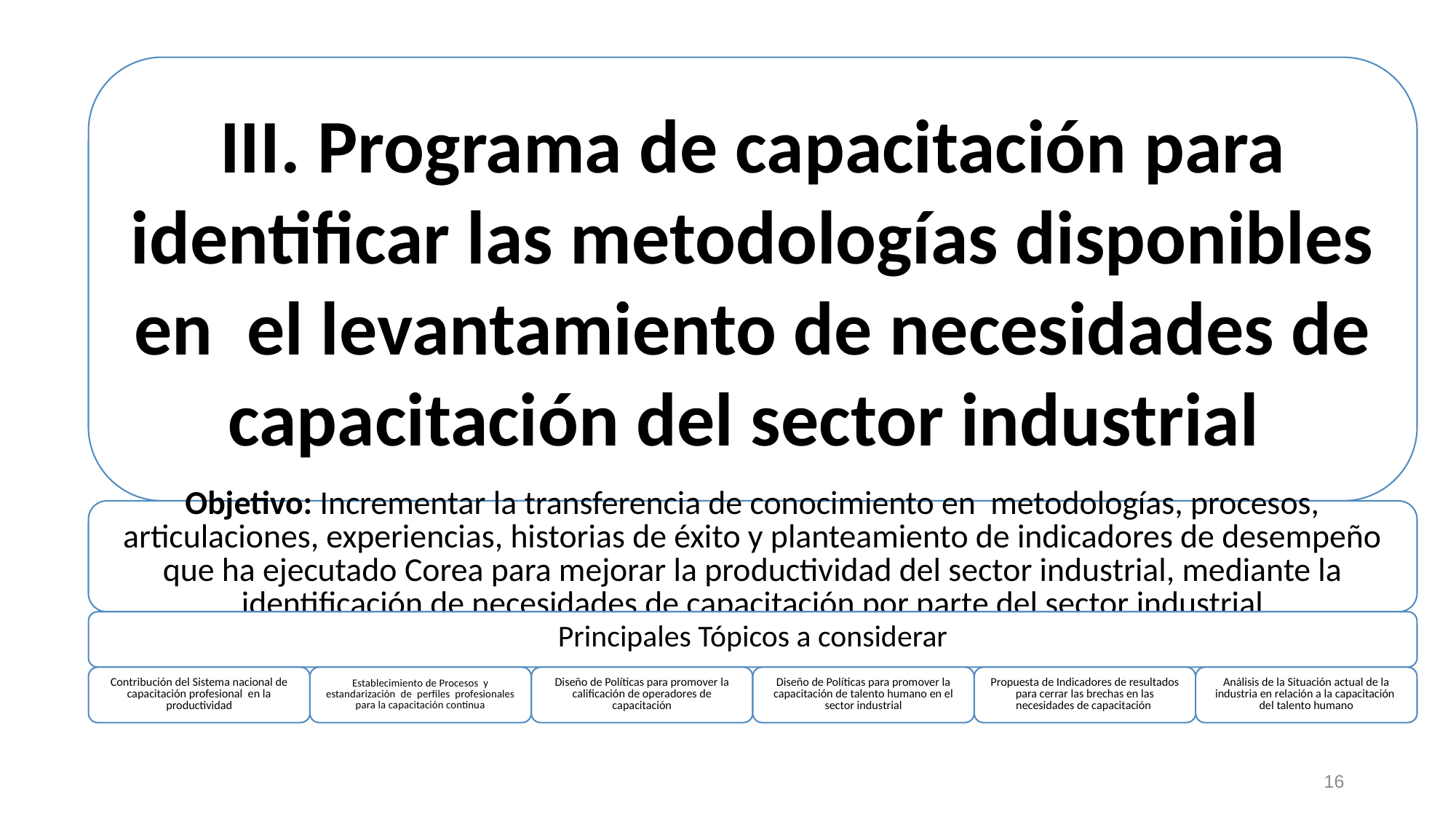

III. Programa de capacitación para identificar las metodologías disponibles en  el levantamiento de necesidades de capacitación del sector industrial
Objetivo: Incrementar la transferencia de conocimiento en  metodologías, procesos, articulaciones, experiencias, historias de éxito y planteamiento de indicadores de desempeño que ha ejecutado Corea para mejorar la productividad del sector industrial, mediante la identificación de necesidades de capacitación por parte del sector industrial
Contribución del Sistema nacional de capacitación profesional  en la productividad
Diseño de Políticas para promover la calificación de operadores de capacitación
Diseño de Políticas para promover la capacitación de talento humano en el sector industrial
Principales Tópicos a considerar
Establecimiento de Procesos  y estandarización  de  perfiles  profesionales para la capacitación continua
Propuesta de Indicadores de resultados para cerrar las brechas en las necesidades de capacitación
Análisis de la Situación actual de la industria en relación a la capacitación  del talento humano
16